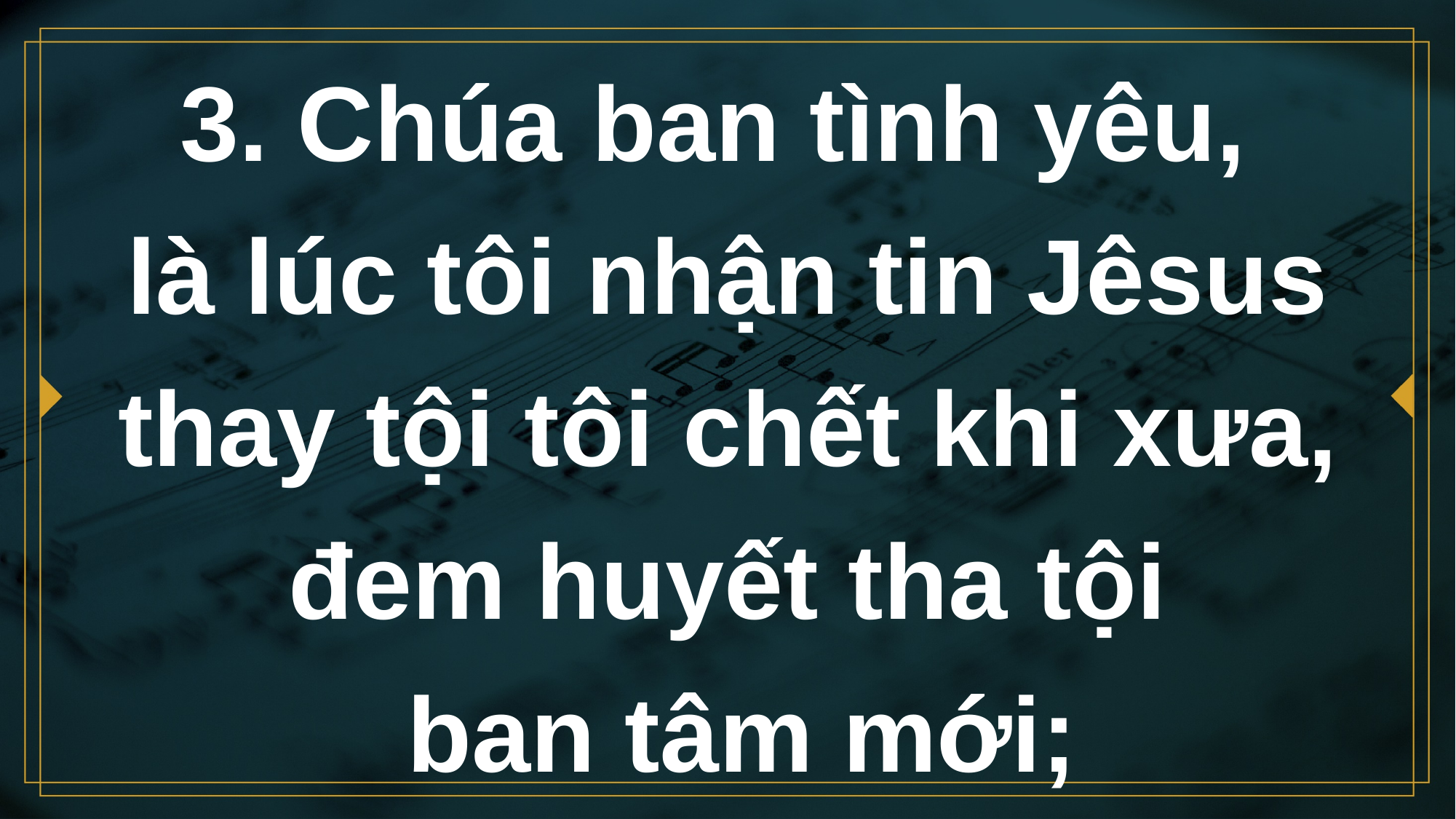

# 3. Chúa ban tình yêu, là lúc tôi nhận tin Jêsus thay tội tôi chết khi xưa, đem huyết tha tội ban tâm mới;